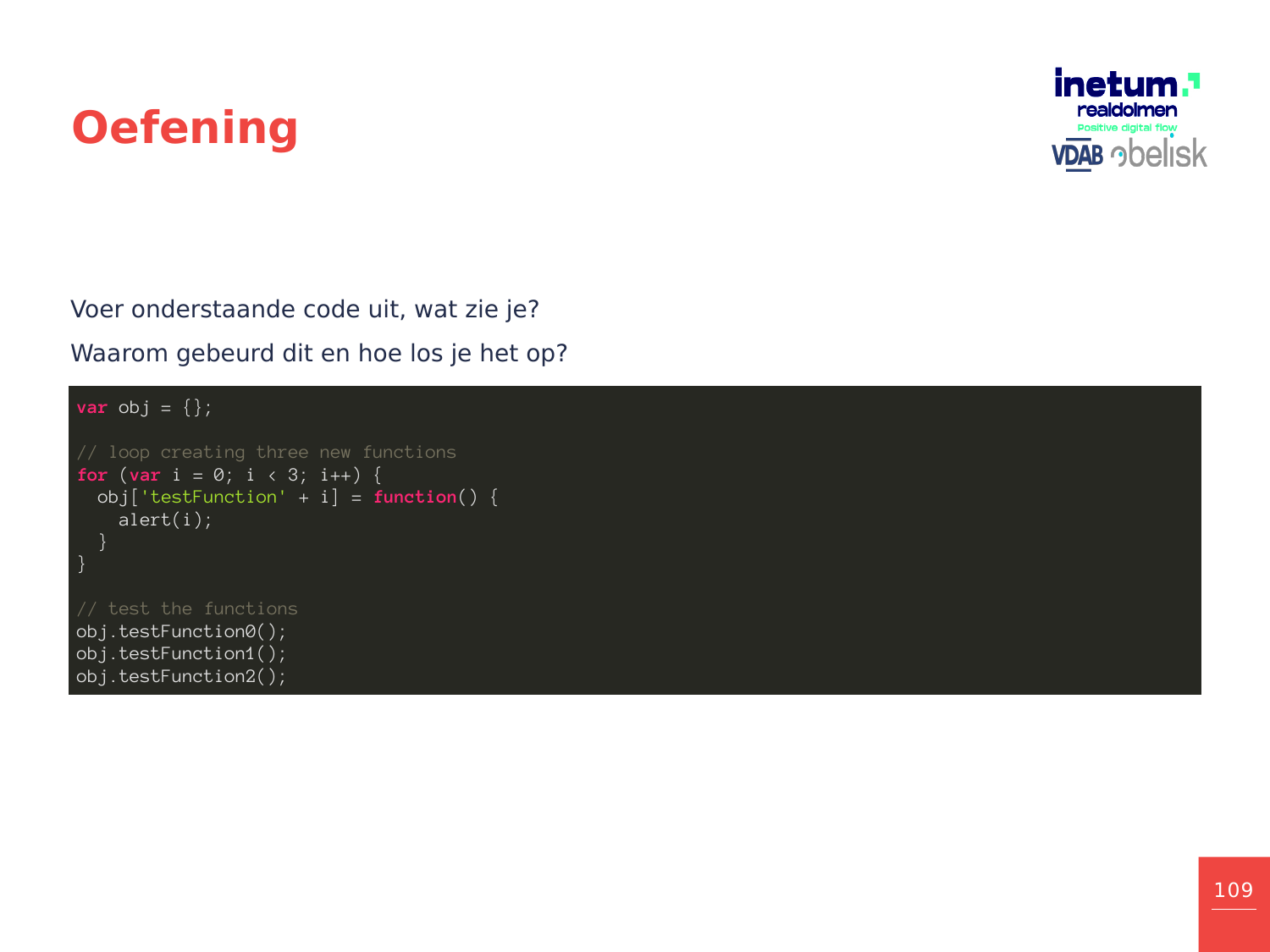

# Oefening
Voer onderstaande code uit, wat zie je?
Waarom gebeurd dit en hoe los je het op?
| var obj = {}; // loop creating three new functions for (var i = 0; i < 3; i++) { obj['testFunction' + i] = function() { alert(i); } } // test the functions obj.testFunction0(); obj.testFunction1(); obj.testFunction2(); |
| --- |